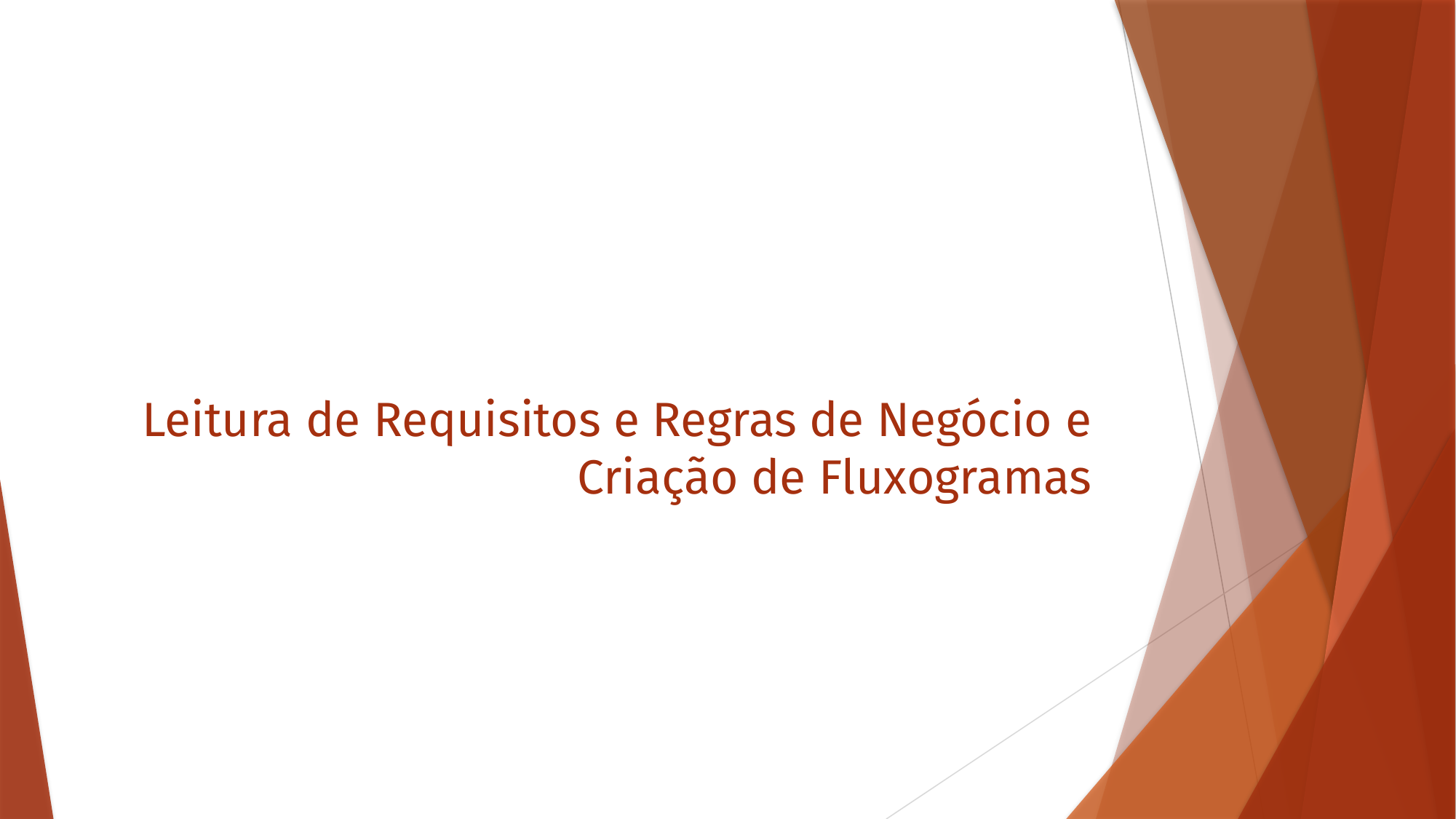

# Leitura de Requisitos e Regras de Negócio e Criação de Fluxogramas